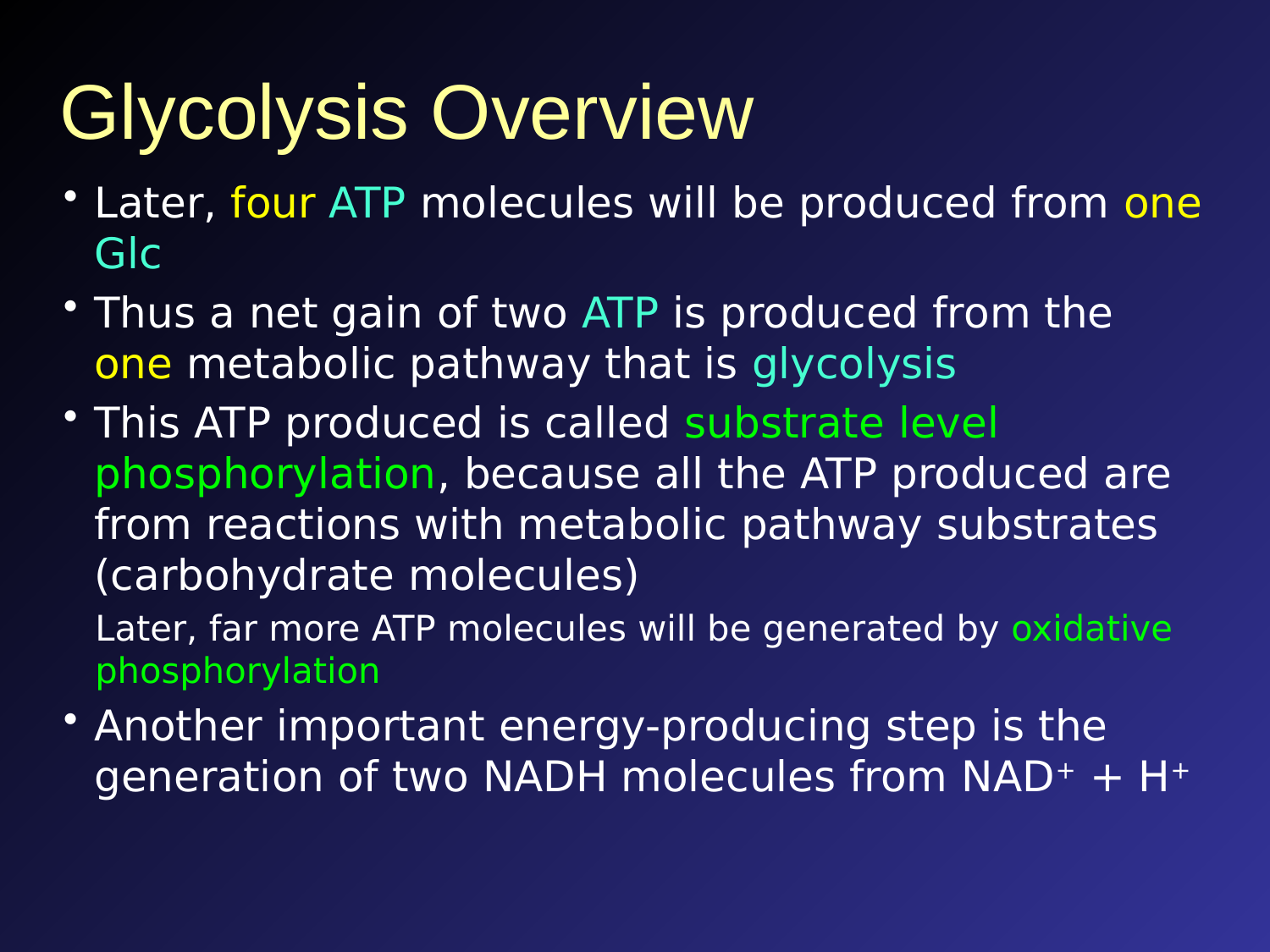

# Glycolysis Overview
Later, four ATP molecules will be produced from one Glc
Thus a net gain of two ATP is produced from the one metabolic pathway that is glycolysis
This ATP produced is called substrate level phosphorylation, because all the ATP produced are from reactions with metabolic pathway substrates (carbohydrate molecules)
Later, far more ATP molecules will be generated by oxidative phosphorylation
Another important energy-producing step is the generation of two NADH molecules from NAD+ + H+